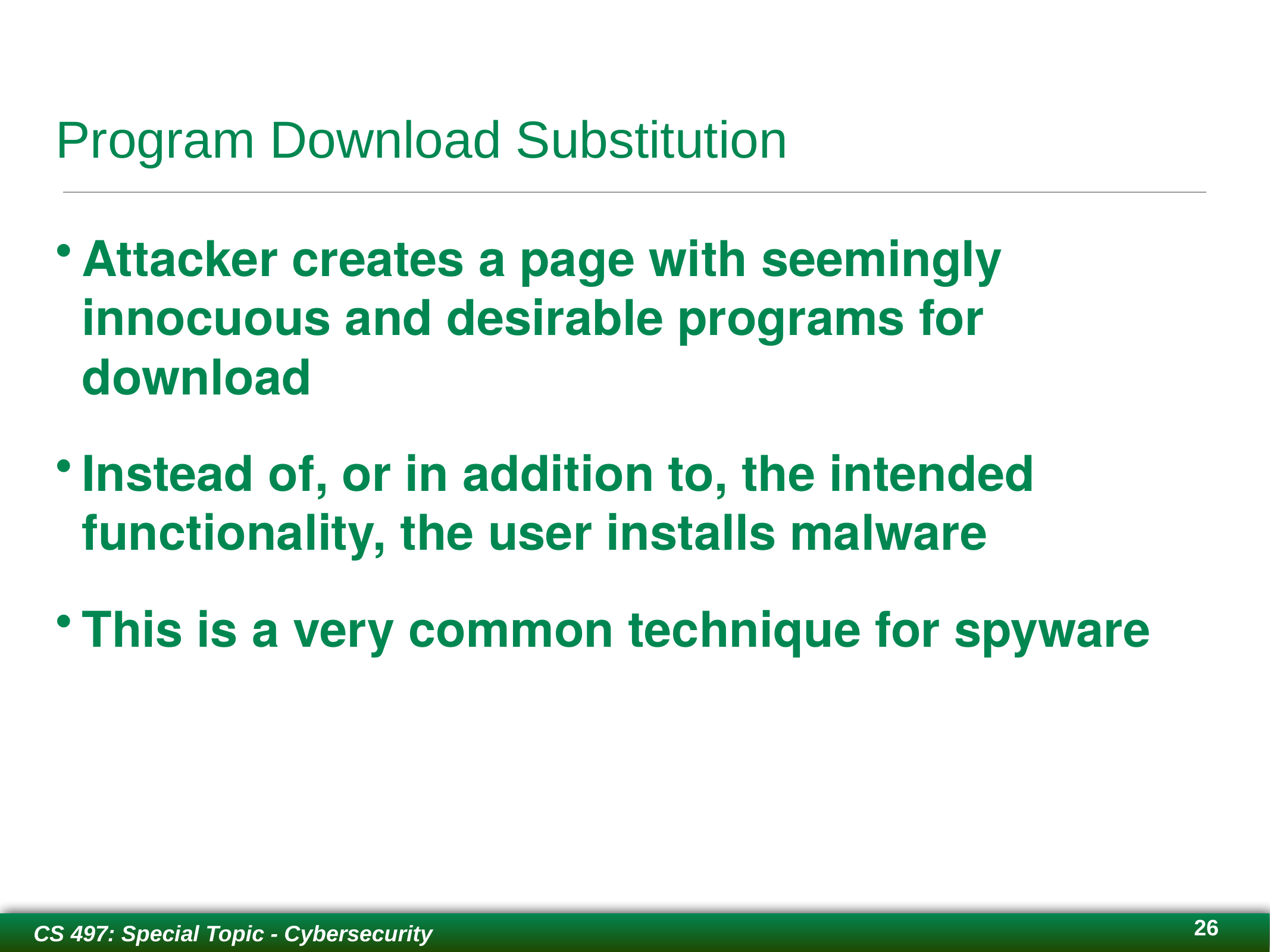

# Program Download Substitution
Attacker creates a page with seemingly innocuous and desirable programs for download
Instead of, or in addition to, the intended functionality, the user installs malware
This is a very common technique for spyware
26